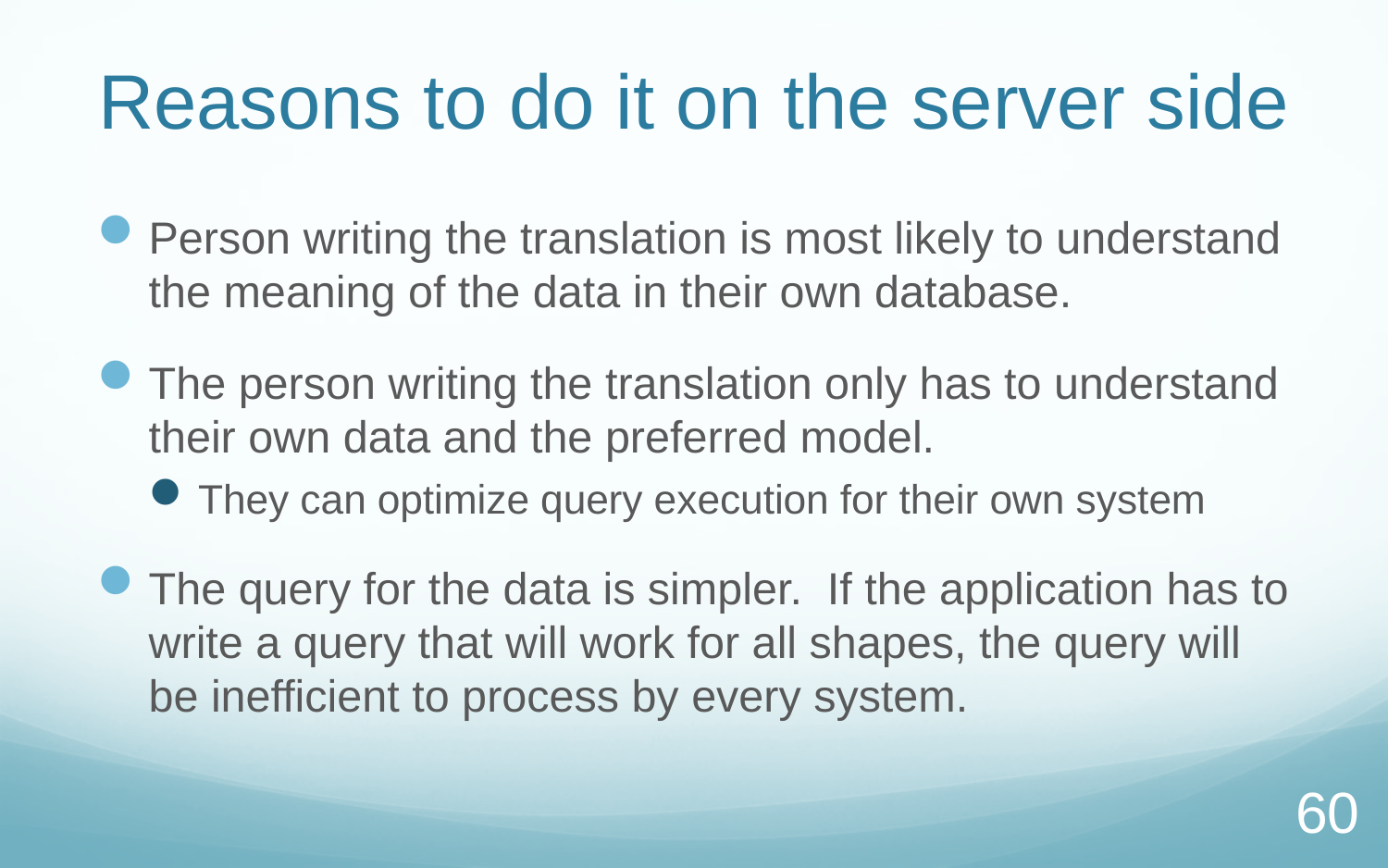

# Reasons to do it on the server side
Person writing the translation is most likely to understand the meaning of the data in their own database.
The person writing the translation only has to understand their own data and the preferred model.
They can optimize query execution for their own system
The query for the data is simpler.  If the application has to write a query that will work for all shapes, the query will be inefficient to process by every system.
60